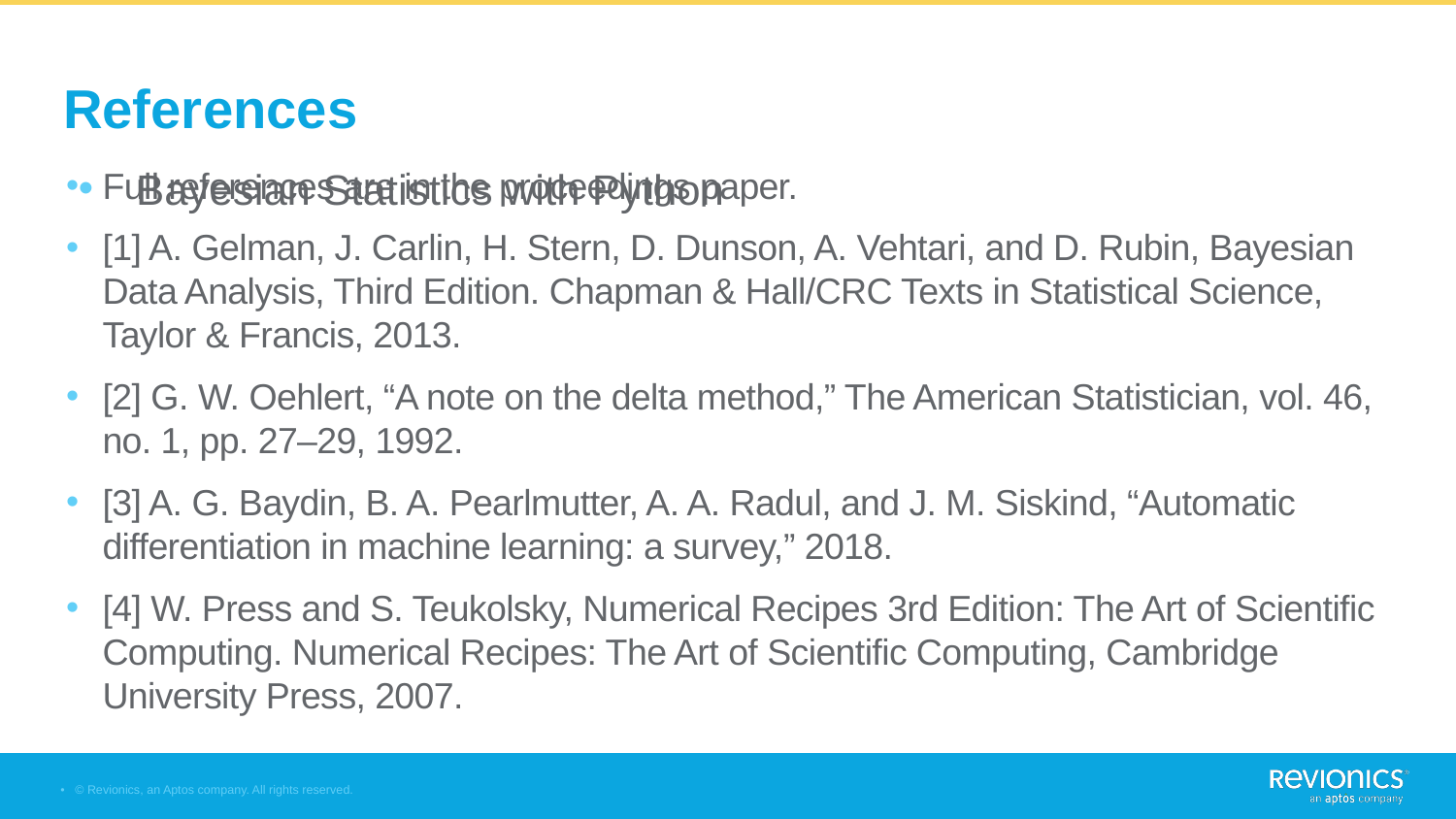

Bayesian Statistics with Python
# References
Full references are in the proceedings paper.
[1] A. Gelman, J. Carlin, H. Stern, D. Dunson, A. Vehtari, and D. Rubin, Bayesian Data Analysis, Third Edition. Chapman & Hall/CRC Texts in Statistical Science, Taylor & Francis, 2013.
[2] G. W. Oehlert, “A note on the delta method,” The American Statistician, vol. 46, no. 1, pp. 27–29, 1992.
[3] A. G. Baydin, B. A. Pearlmutter, A. A. Radul, and J. M. Siskind, “Automatic differentiation in machine learning: a survey,” 2018.
[4] W. Press and S. Teukolsky, Numerical Recipes 3rd Edition: The Art of Scientific Computing. Numerical Recipes: The Art of Scientific Computing, Cambridge University Press, 2007.